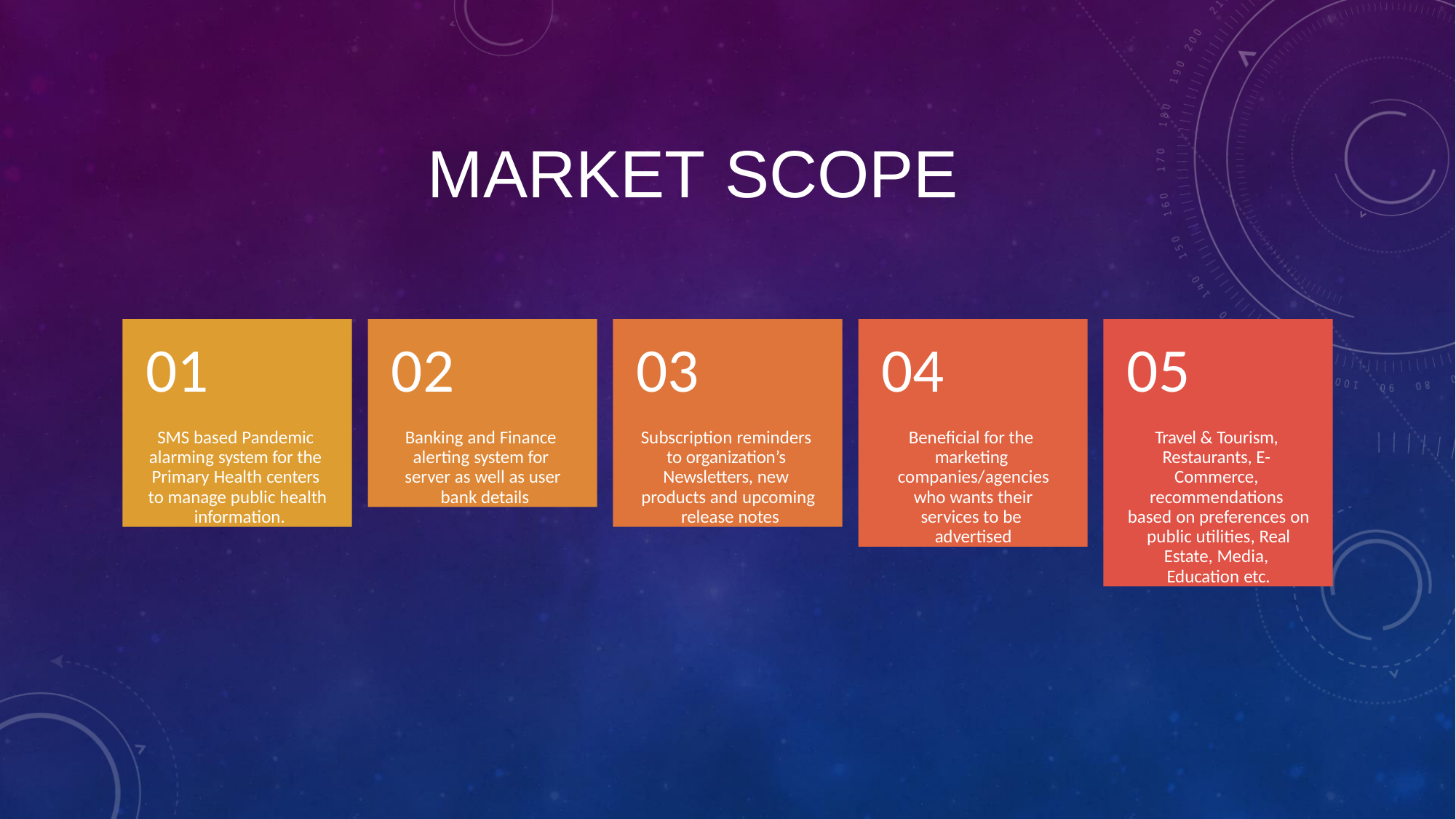

# MARKET SCOPE
01
SMS based Pandemic  alarming system for the  Primary Health centers  to manage public health  information.
02
Banking and Finance  alerting system for  server as well as user  bank details
03
Subscription reminders  to organization’s  Newsletters, new  products and upcoming  release notes
04
Beneficial for the  marketing  companies/agencies  who wants their  services to be  advertised
05
Travel & Tourism,  Restaurants, E-  Commerce,  recommendations  based on preferences on  public utilities, Real  Estate, Media,  Education etc.